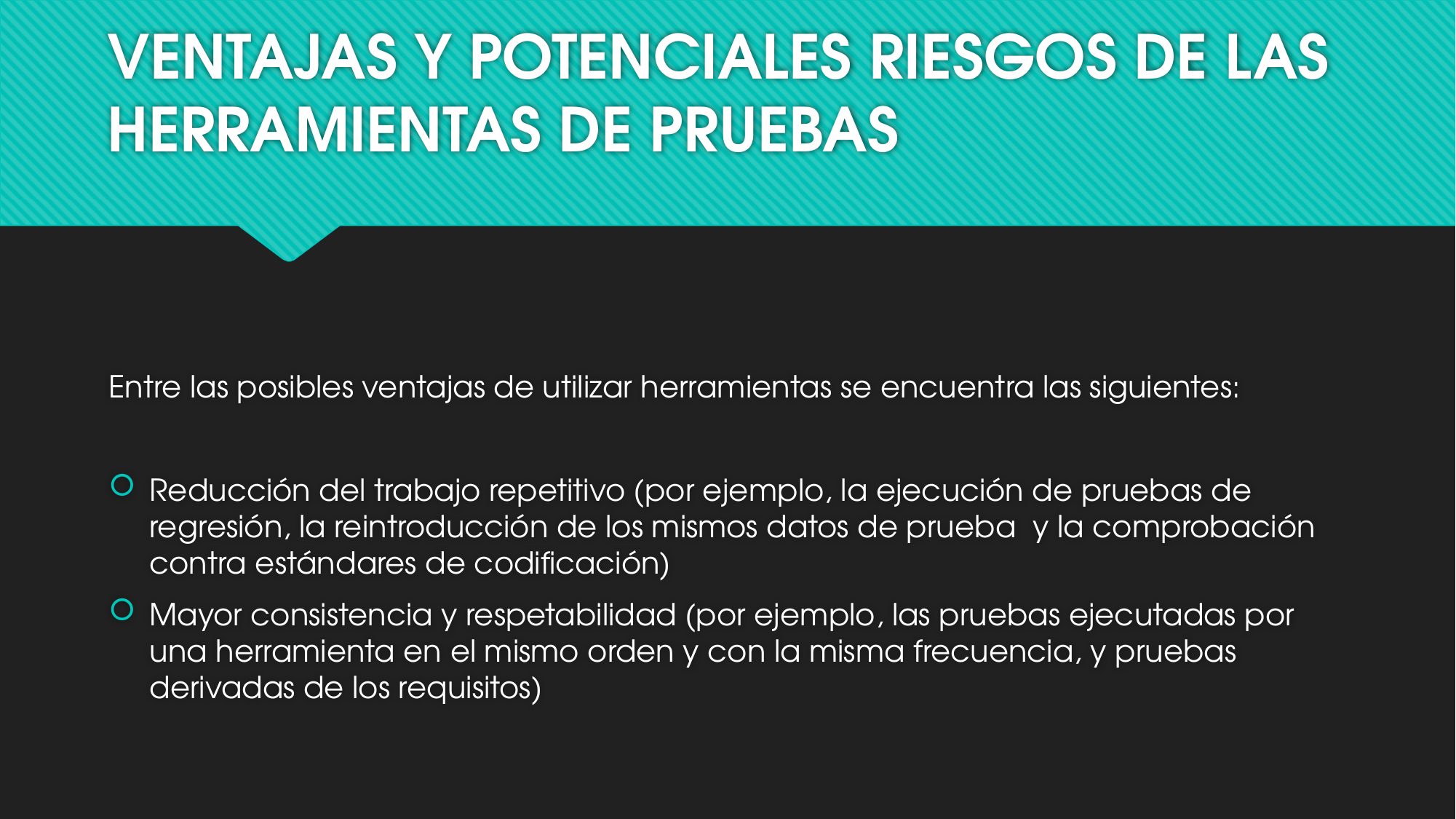

# VENTAJAS Y POTENCIALES RIESGOS DE LAS HERRAMIENTAS DE PRUEBAS
Entre las posibles ventajas de utilizar herramientas se encuentra las siguientes:

Reducción del trabajo repetitivo (por ejemplo, la ejecución de pruebas de regresión, la reintroducción de los mismos datos de prueba  y la comprobación contra estándares de codificación)
Mayor consistencia y respetabilidad (por ejemplo, las pruebas ejecutadas por una herramienta en el mismo orden y con la misma frecuencia, y pruebas derivadas de los requisitos)